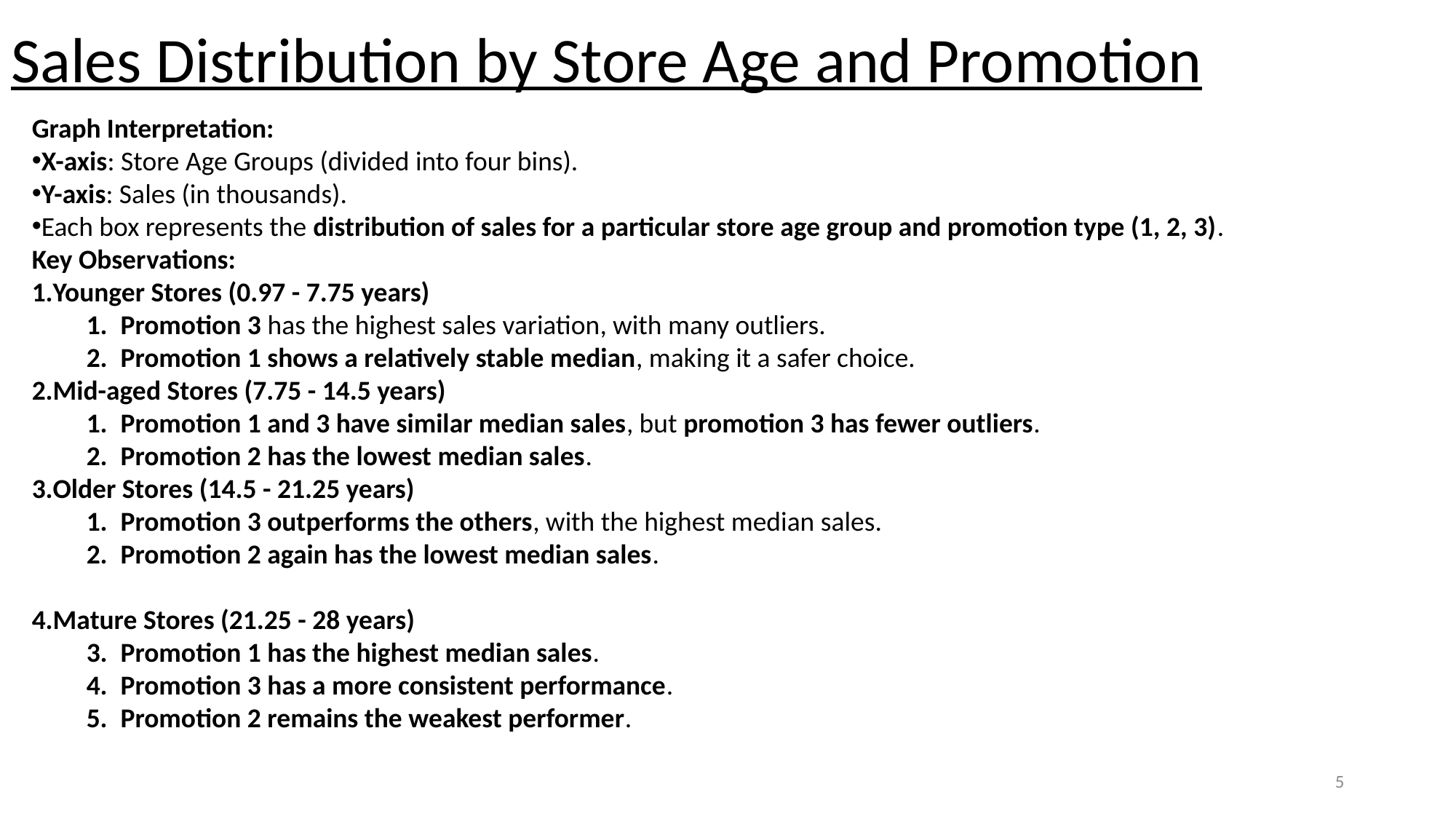

# Sales Distribution by Store Age and Promotion
Graph Interpretation:
X-axis: Store Age Groups (divided into four bins).
Y-axis: Sales (in thousands).
Each box represents the distribution of sales for a particular store age group and promotion type (1, 2, 3).
Key Observations:
Younger Stores (0.97 - 7.75 years)
Promotion 3 has the highest sales variation, with many outliers.
Promotion 1 shows a relatively stable median, making it a safer choice.
Mid-aged Stores (7.75 - 14.5 years)
Promotion 1 and 3 have similar median sales, but promotion 3 has fewer outliers.
Promotion 2 has the lowest median sales.
Older Stores (14.5 - 21.25 years)
Promotion 3 outperforms the others, with the highest median sales.
Promotion 2 again has the lowest median sales.

4.Mature Stores (21.25 - 28 years)
Promotion 1 has the highest median sales.
Promotion 3 has a more consistent performance.
Promotion 2 remains the weakest performer.

5